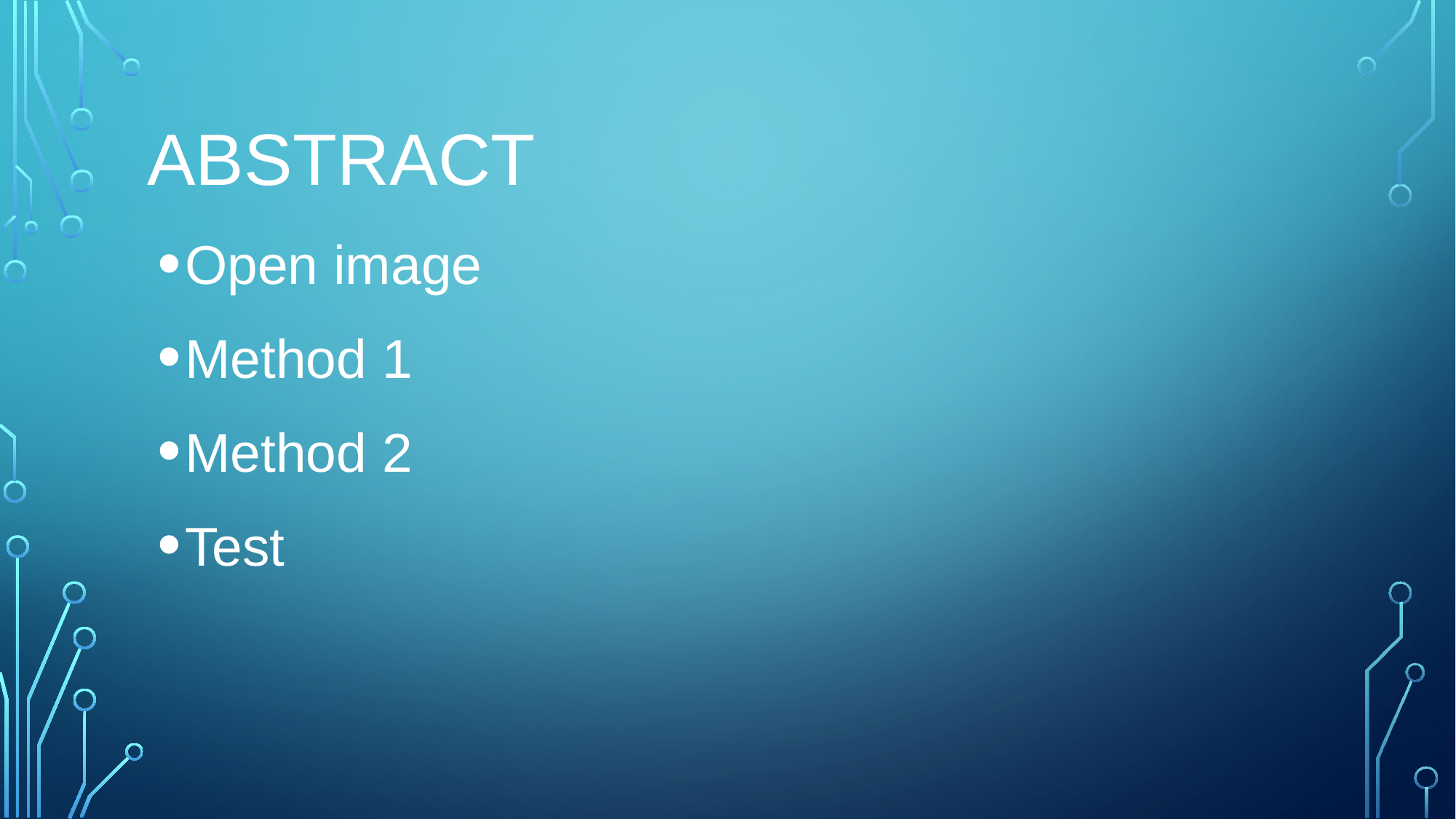

# Abstract
Open image
Method 1
Method 2
Test